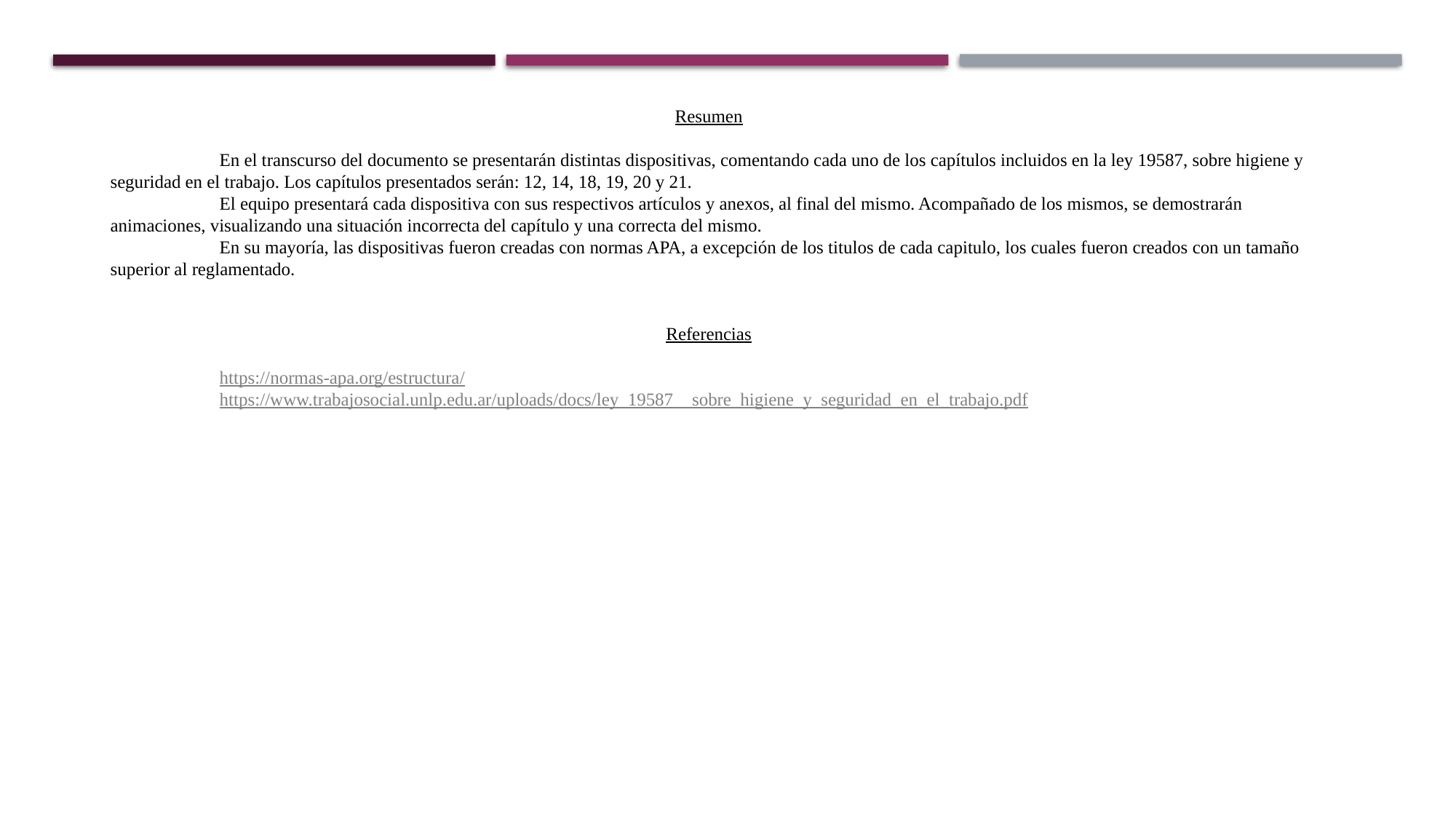

Resumen

	En el transcurso del documento se presentarán distintas dispositivas, comentando cada uno de los capítulos incluidos en la ley 19587, sobre higiene y seguridad en el trabajo. Los capítulos presentados serán: 12, 14, 18, 19, 20 y 21.
	El equipo presentará cada dispositiva con sus respectivos artículos y anexos, al final del mismo. Acompañado de los mismos, se demostrarán animaciones, visualizando una situación incorrecta del capítulo y una correcta del mismo.
	En su mayoría, las dispositivas fueron creadas con normas APA, a excepción de los titulos de cada capitulo, los cuales fueron creados con un tamaño superior al reglamentado.

Referencias

	https://normas-apa.org/estructura/
	https://www.trabajosocial.unlp.edu.ar/uploads/docs/ley_19587__sobre_higiene_y_seguridad_en_el_trabajo.pdf